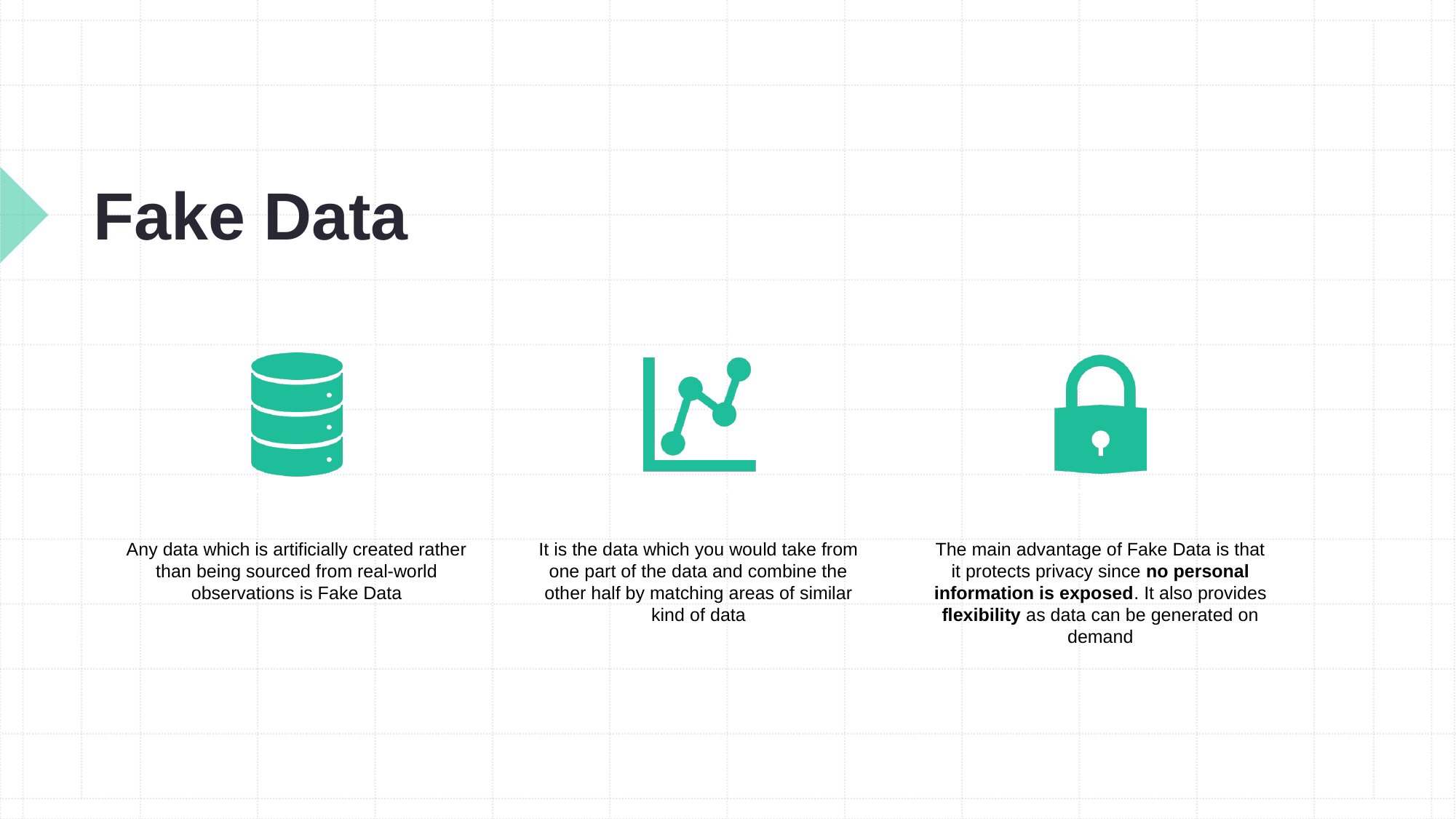

# Fake Data
Any data which is artificially created rather than being sourced from real-world observations is Fake Data
It is the data which you would take from one part of the data and combine the other half by matching areas of similar kind of data
The main advantage of Fake Data is that it protects privacy since no personal information is exposed. It also provides flexibility as data can be generated on demand